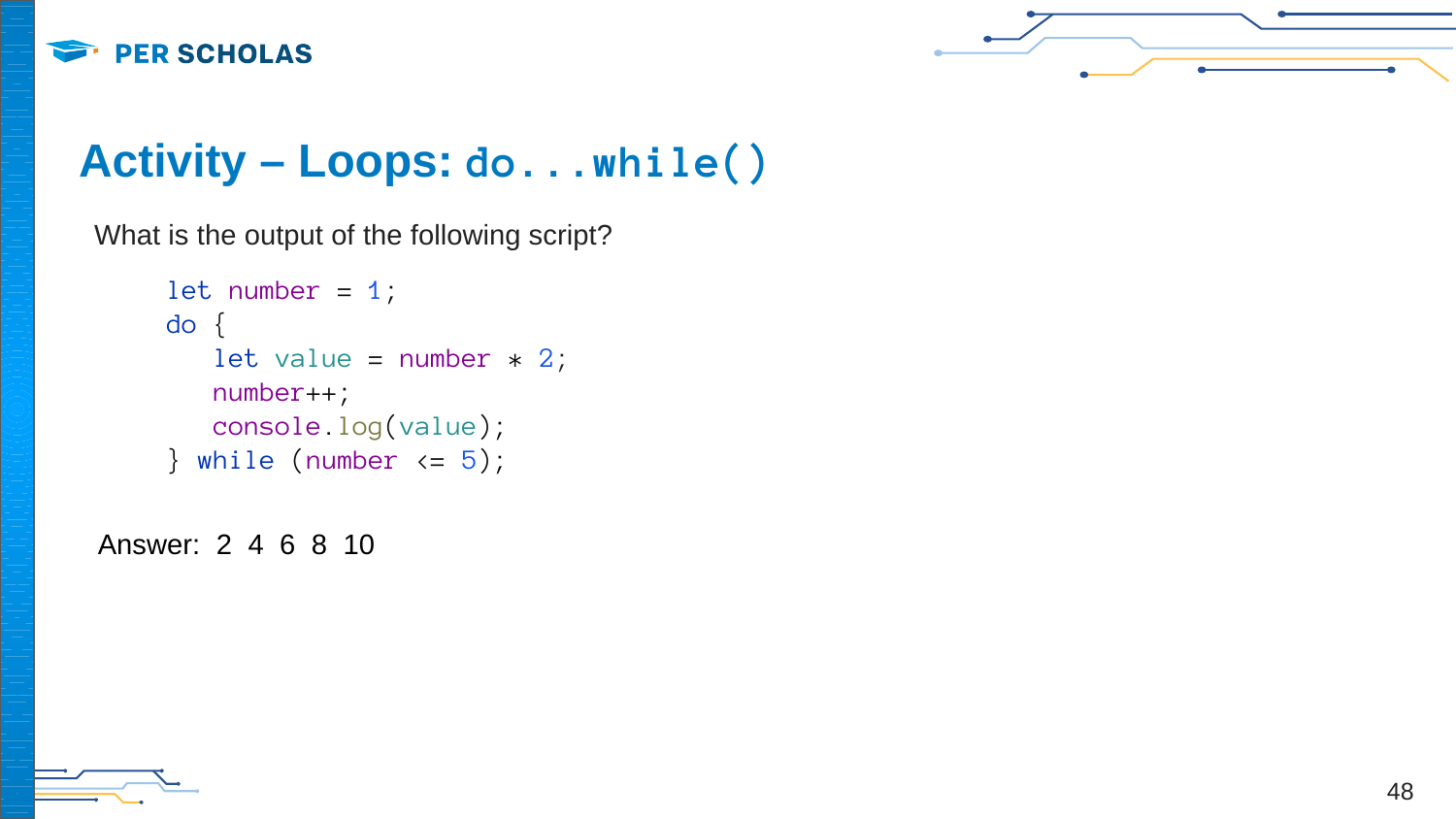

# Activity – Loops: do...while()
What is the output of the following script?
let number = 1;
do {
   let value = number * 2;
   number++;
   console.log(value);
} while (number <= 5);
Answer:  2  4  6  8  10
48